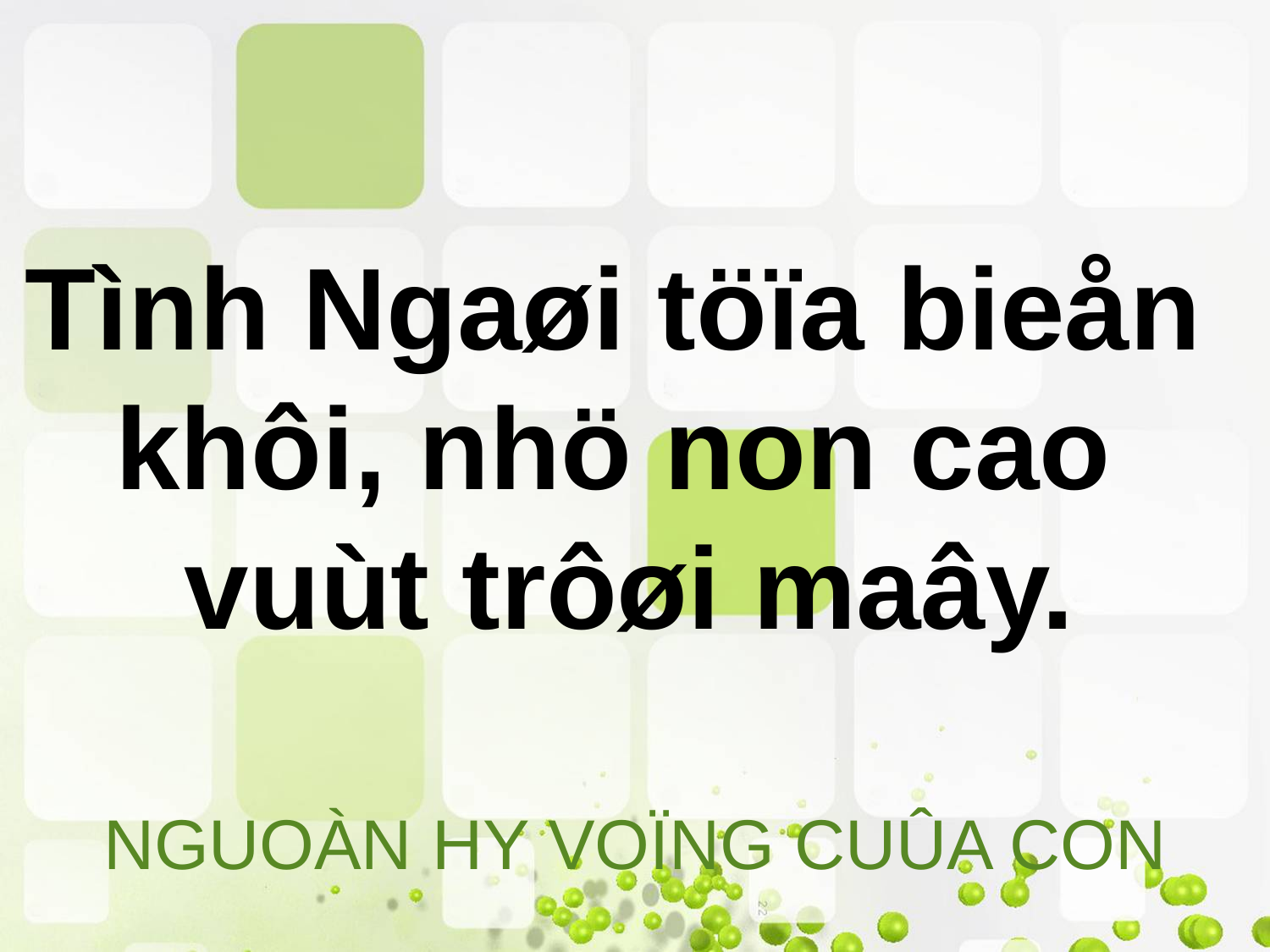

Tình Ngaøi töïa bieån
khôi, nhö non cao
vuùt trôøi maây.
# NGUOÀN HY VOÏNG CUÛA CON